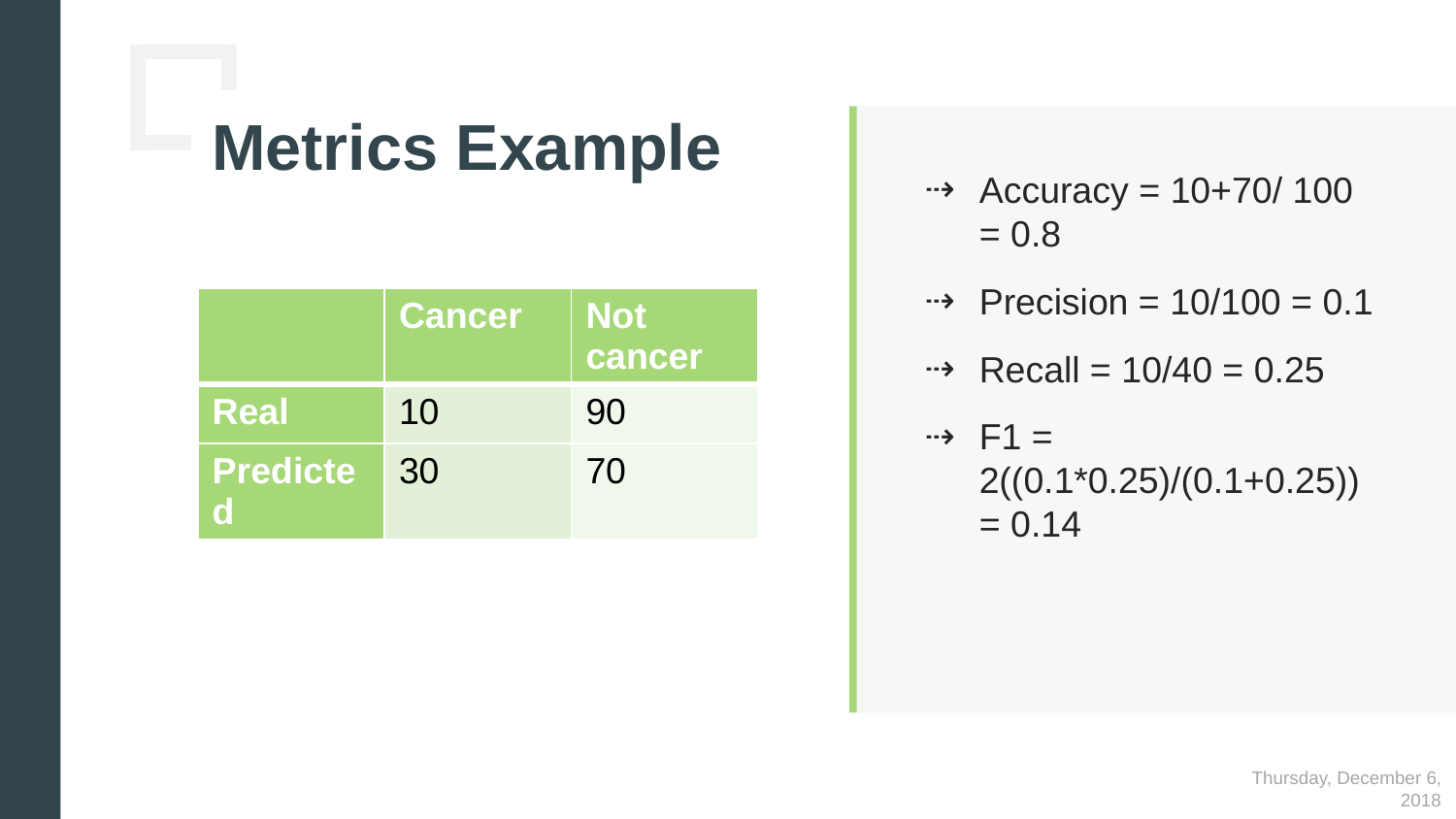

# Metrics Example
Accuracy = 10+70/ 100 = 0.8
Precision = 10/100 = 0.1
Recall = 10/40 = 0.25
F1 = 2((0.1*0.25)/(0.1+0.25)) = 0.14
|  | Cancer | Not cancer |
| --- | --- | --- |
| Real | 10 | 90 |
| Predicted | 30 | 70 |
24
Thursday, December 6, 2018